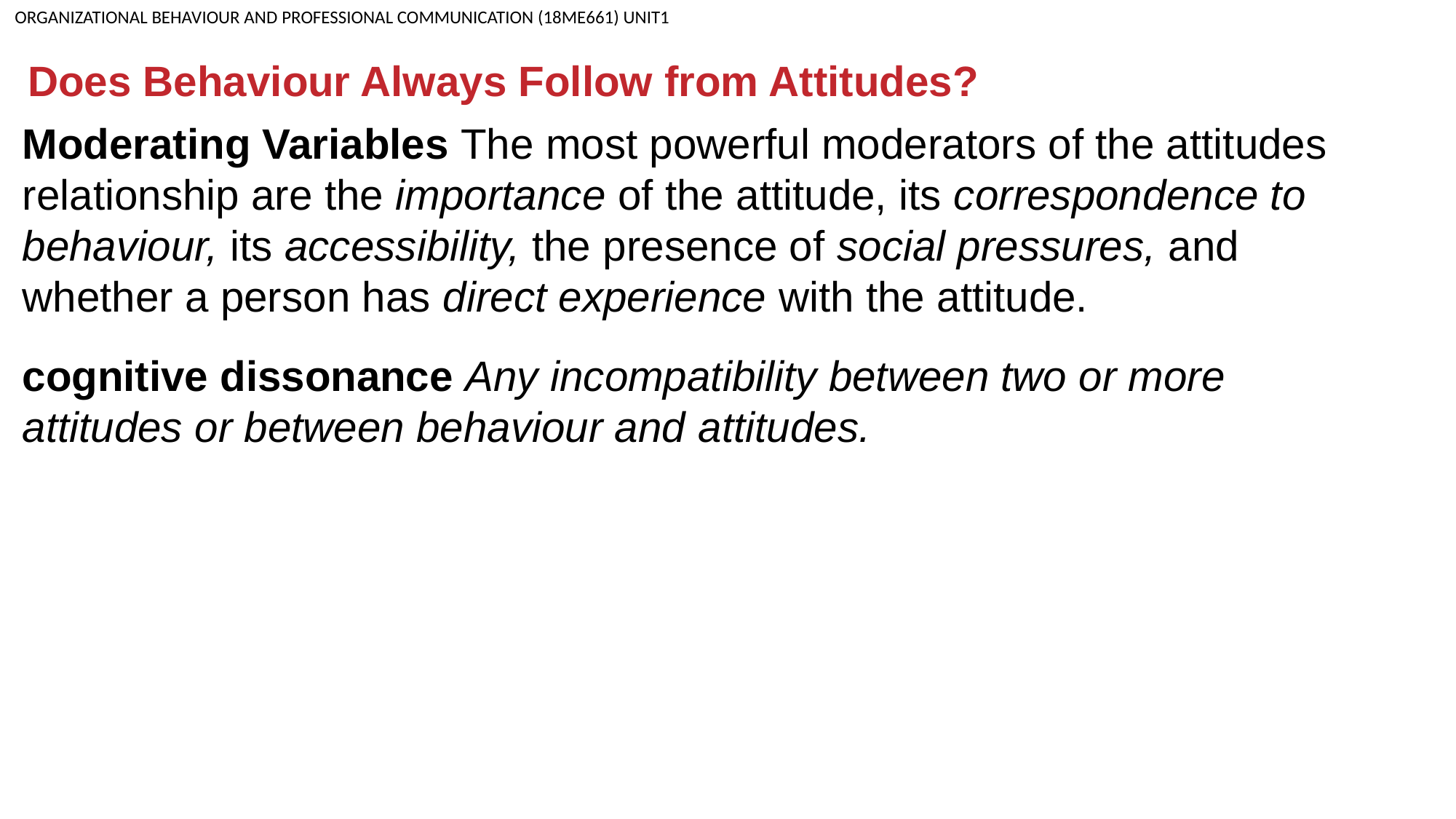

ORGANIZATIONAL BEHAVIOUR AND PROFESSIONAL COMMUNICATION (18ME661) UNIT1
Does Behaviour Always Follow from Attitudes?
Moderating Variables The most powerful moderators of the attitudes relationship are the importance of the attitude, its correspondence to behaviour, its accessibility, the presence of social pressures, and whether a person has direct experience with the attitude.
cognitive dissonance Any incompatibility between two or more
attitudes or between behaviour and attitudes.